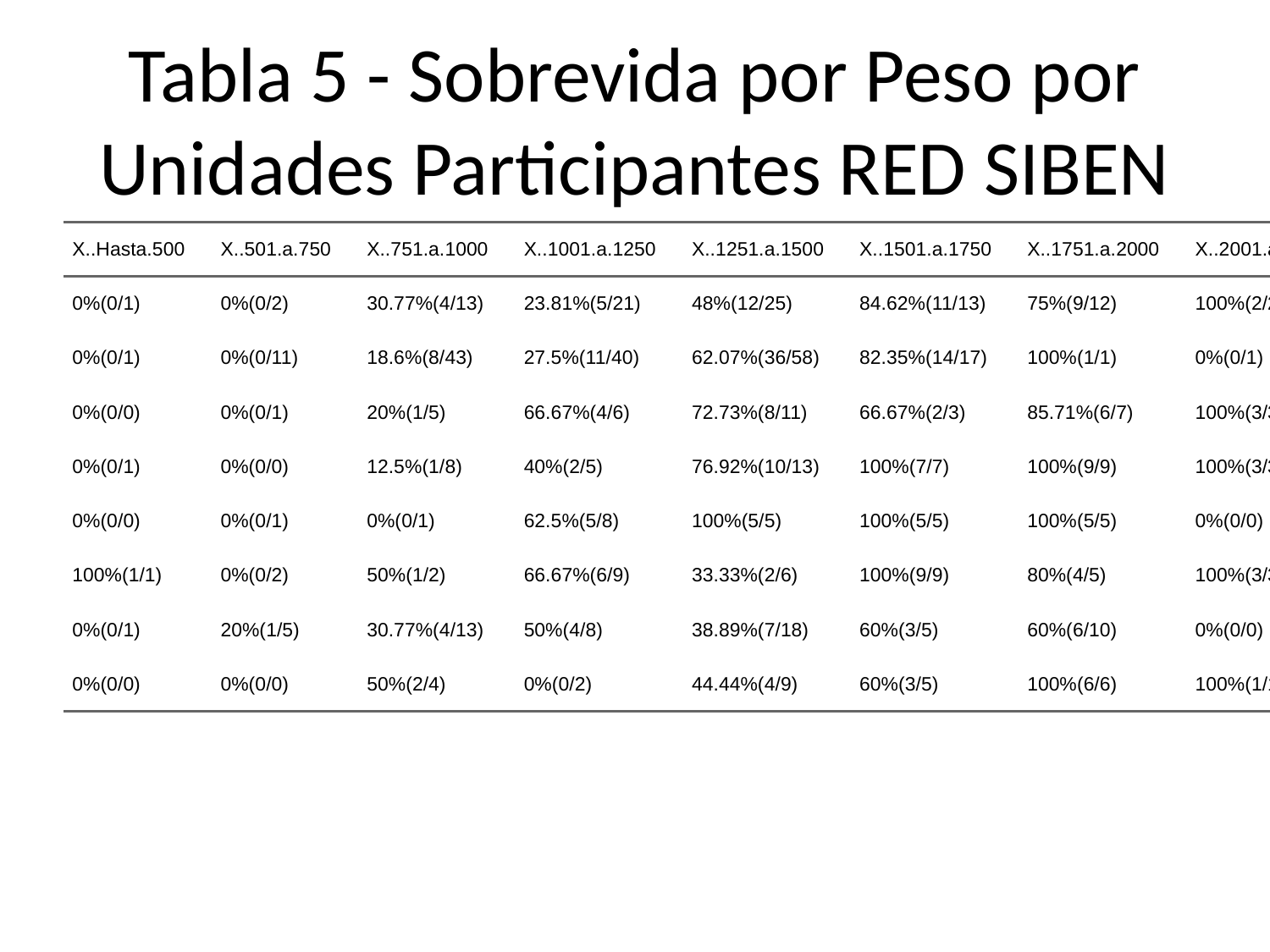

# Tabla 5 - Sobrevida por Peso por Unidades Participantes RED SIBEN
| X..Hasta.500 | X..501.a.750 | X..751.a.1000 | X..1001.a.1250 | X..1251.a.1500 | X..1501.a.1750 | X..1751.a.2000 | X..2001.a.2500 | X..Mayores.a.2500 | X..Sobrevida.por.Unidad | X..Pacientes.Vivos | X..Total.de.Pacientes |
| --- | --- | --- | --- | --- | --- | --- | --- | --- | --- | --- | --- |
| 0%(0/1) | 0%(0/2) | 30.77%(4/13) | 23.81%(5/21) | 48%(12/25) | 84.62%(11/13) | 75%(9/12) | 100%(2/2) | 100%(1/1) | 49%(44) | 44 | 90 |
| 0%(0/1) | 0%(0/11) | 18.6%(8/43) | 27.5%(11/40) | 62.07%(36/58) | 82.35%(14/17) | 100%(1/1) | 0%(0/1) | 0%(0/1) | 40%(70) | 70 | 173 |
| 0%(0/0) | 0%(0/1) | 20%(1/5) | 66.67%(4/6) | 72.73%(8/11) | 66.67%(2/3) | 85.71%(6/7) | 100%(3/3) | 0%(0/0) | 67%(24) | 24 | 36 |
| 0%(0/1) | 0%(0/0) | 12.5%(1/8) | 40%(2/5) | 76.92%(10/13) | 100%(7/7) | 100%(9/9) | 100%(3/3) | 100%(1/1) | 70%(33) | 33 | 47 |
| 0%(0/0) | 0%(0/1) | 0%(0/1) | 62.5%(5/8) | 100%(5/5) | 100%(5/5) | 100%(5/5) | 0%(0/0) | 0%(0/0) | 80%(20) | 20 | 25 |
| 100%(1/1) | 0%(0/2) | 50%(1/2) | 66.67%(6/9) | 33.33%(2/6) | 100%(9/9) | 80%(4/5) | 100%(3/3) | 100%(1/1) | 71%(27) | 27 | 38 |
| 0%(0/1) | 20%(1/5) | 30.77%(4/13) | 50%(4/8) | 38.89%(7/18) | 60%(3/5) | 60%(6/10) | 0%(0/0) | 0%(0/0) | 42%(25) | 25 | 60 |
| 0%(0/0) | 0%(0/0) | 50%(2/4) | 0%(0/2) | 44.44%(4/9) | 60%(3/5) | 100%(6/6) | 100%(1/1) | 0%(0/0) | 59%(16) | 16 | 27 |